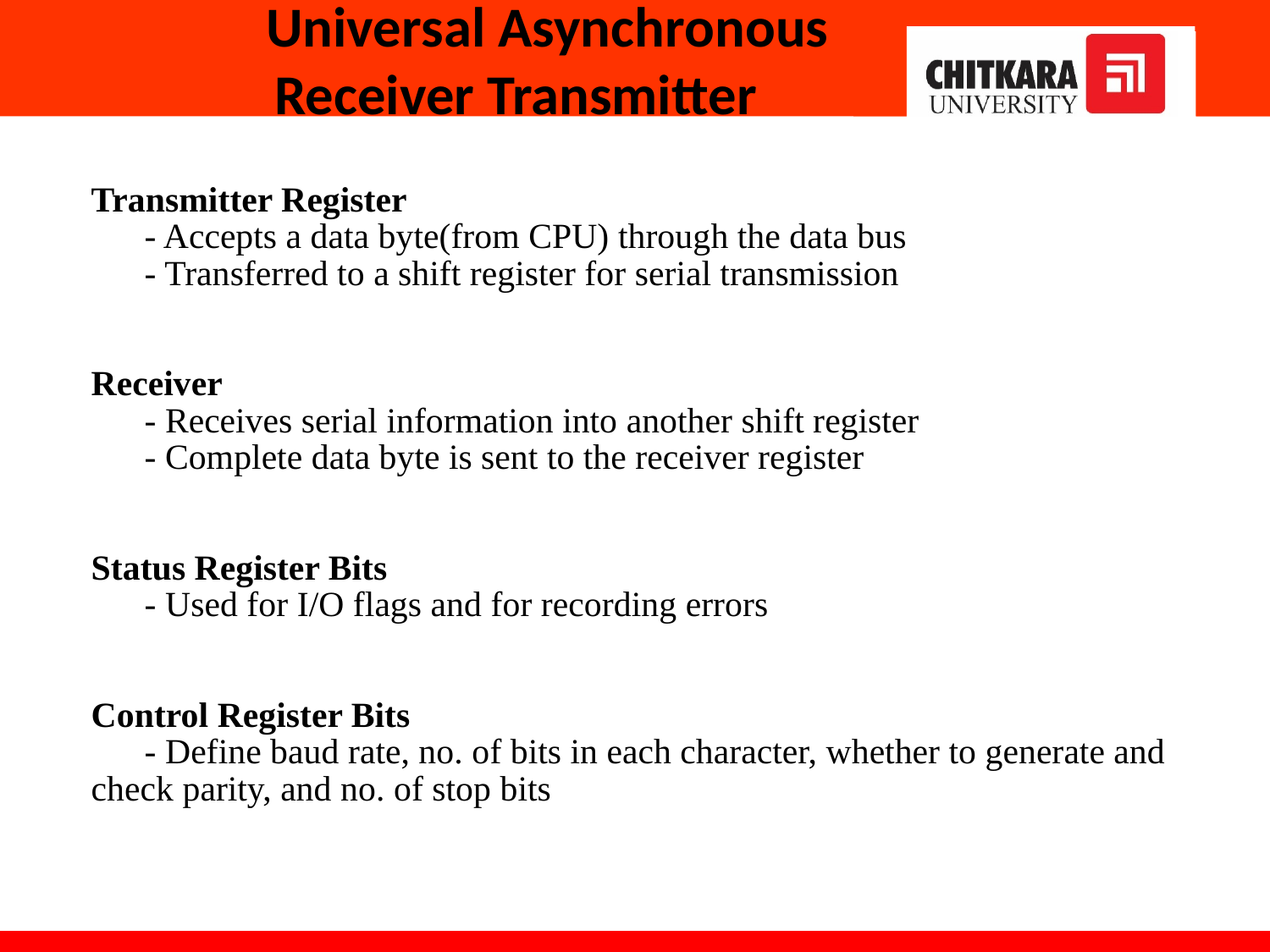

Universal Asynchronous
Receiver Transmitter
Transmitter Register
      - Accepts a data byte(from CPU) through the data bus
      - Transferred to a shift register for serial transmission

Receiver
      - Receives serial information into another shift register
      - Complete data byte is sent to the receiver register

Status Register Bits
      - Used for I/O flags and for recording errors

Control Register Bits
      - Define baud rate, no. of bits in each character, whether to generate and check parity, and no. of stop bits